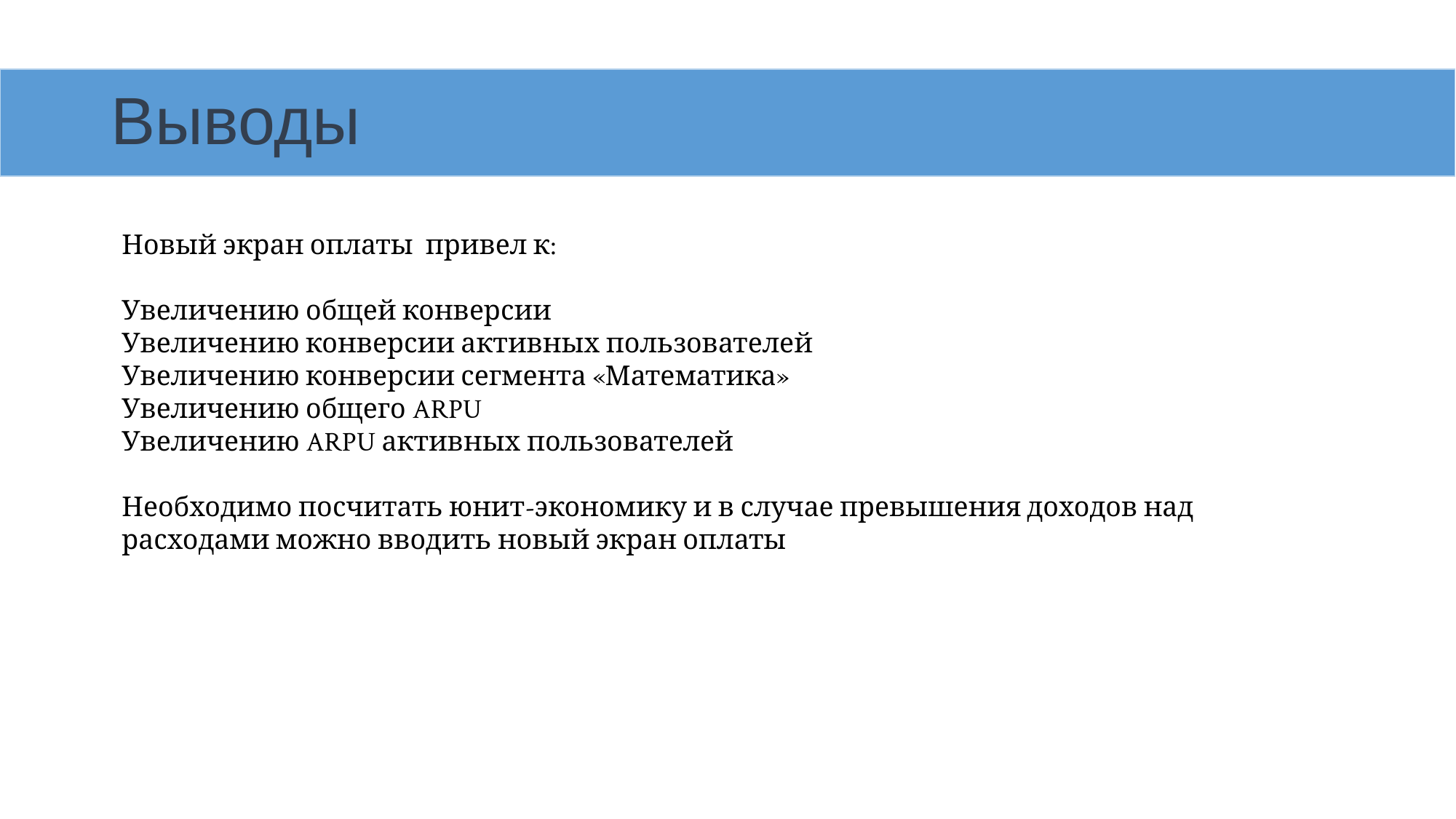

# Выводы

Новый экран оплаты  привел к:

Увеличению общей конверсии
Увеличению конверсии активных пользователей
Увеличению конверсии сегмента «Математика»
Увеличению общего ARPU
Увеличению ARPU активных пользователей

Необходимо посчитать юнит-экономику и в случае превышения доходов над расходами можно вводить новый экран оплаты